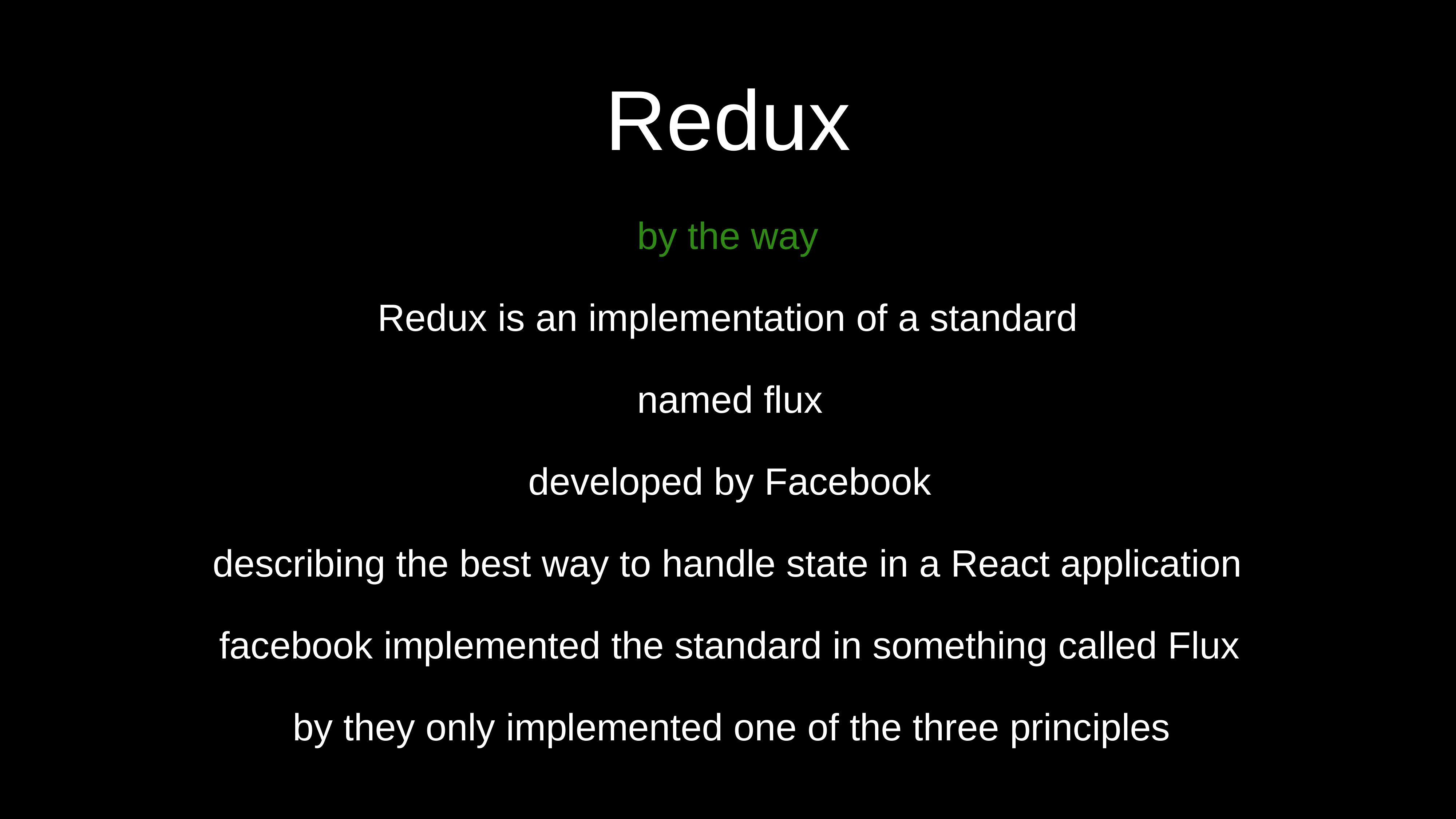

# Redux
by the way
Redux is an implementation of a standard
named flux
developed by Facebook
describing the best way to handle state in a React application
facebook implemented the standard in something called Flux
by they only implemented one of the three principles